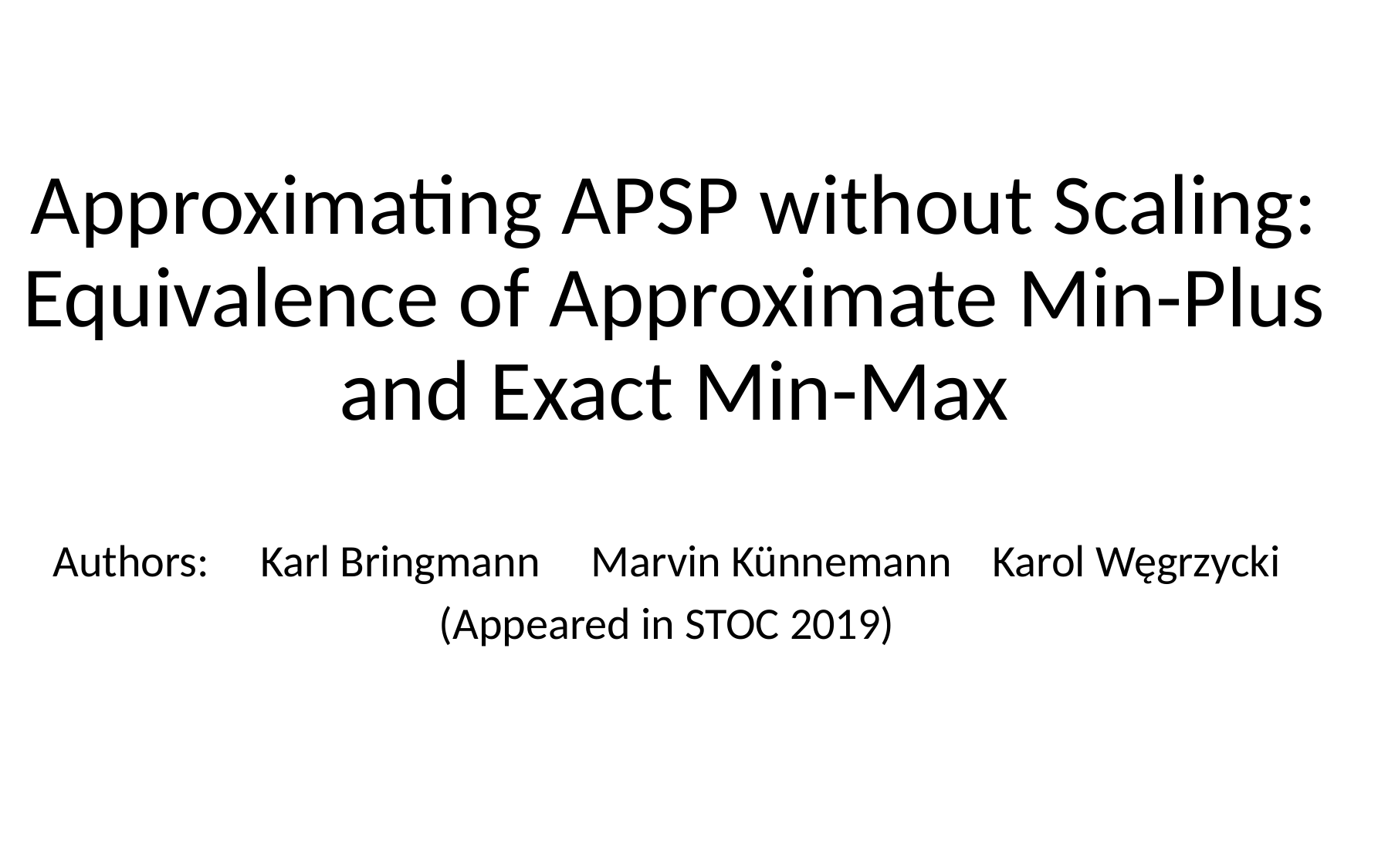

# Approximating APSP without Scaling: Equivalence of Approximate Min-Plus and Exact Min-Max
Authors:     Karl Bringmann     Marvin Künnemann    Karol Węgrzycki
(Appeared in STOC 2019)